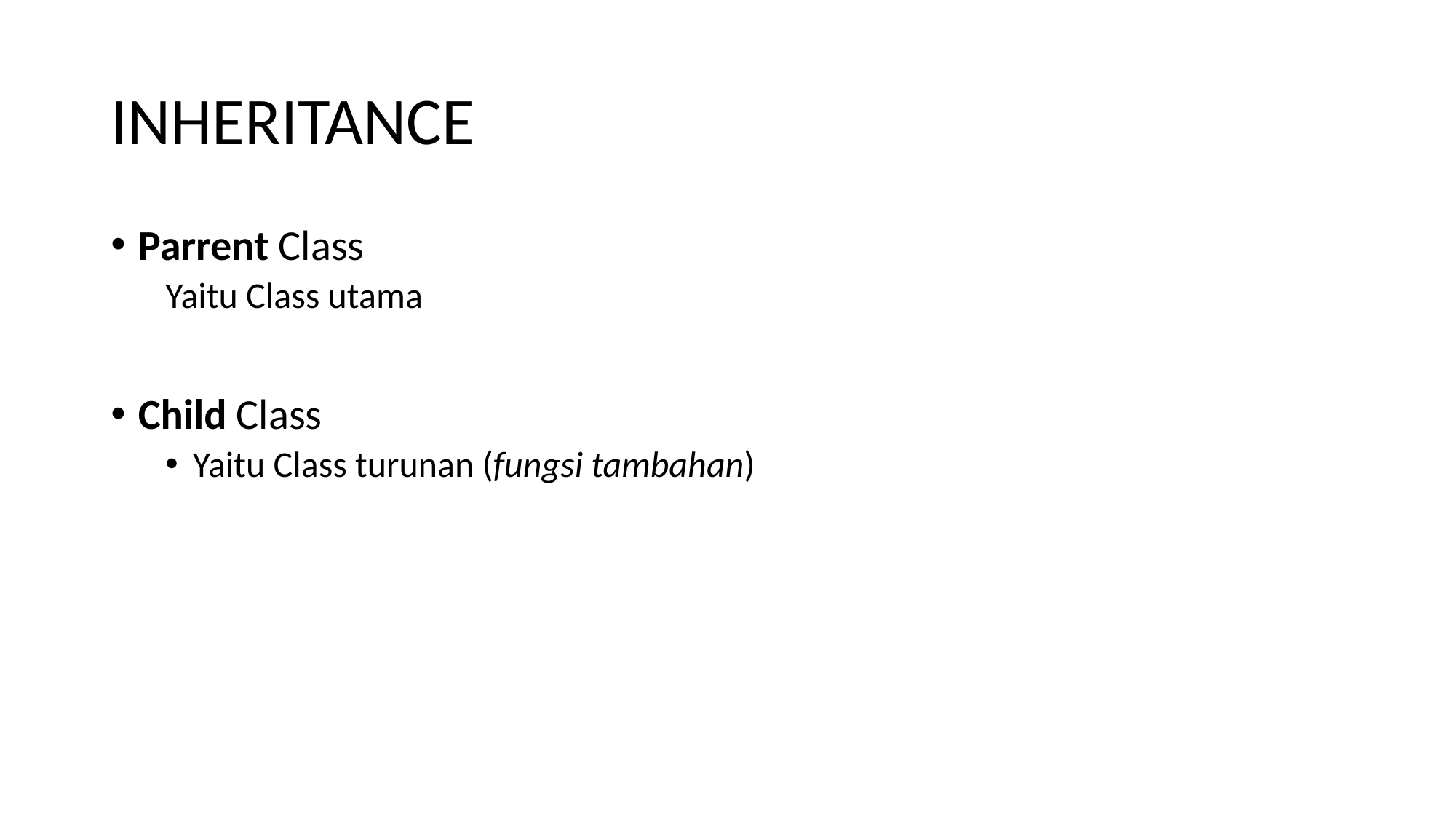

# INHERITANCE
Parrent Class
Yaitu Class utama

Child Class
Yaitu Class turunan (fungsi tambahan)